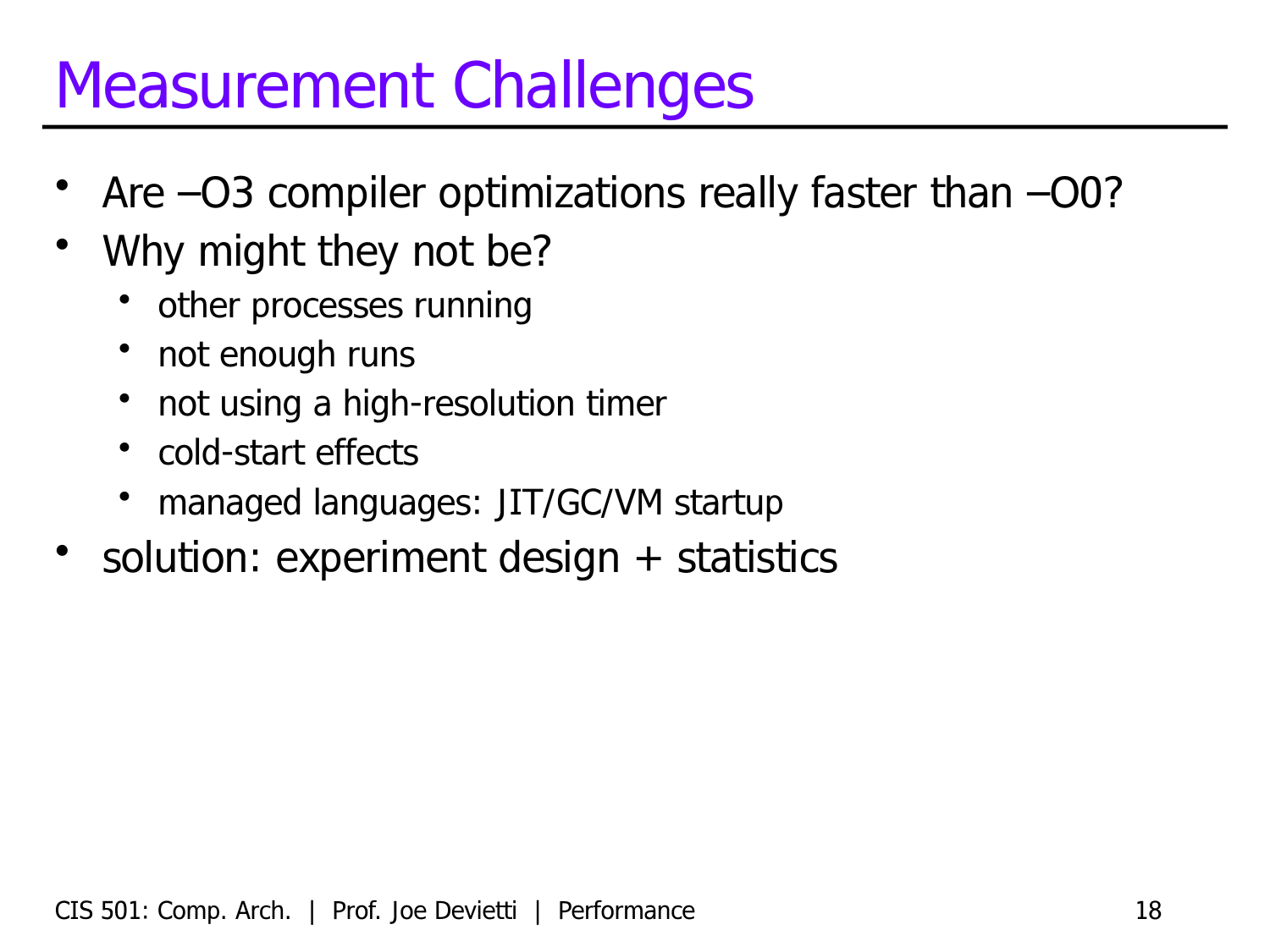

# Measurement Challenges
Are –O3 compiler optimizations really faster than –O0?
Why might they not be?
other processes running
not enough runs
not using a high-resolution timer
cold-start effects
managed languages: JIT/GC/VM startup
solution: experiment design + statistics
CIS 501: Comp. Arch.  |  Prof. Joe Devietti  |  Performance
18